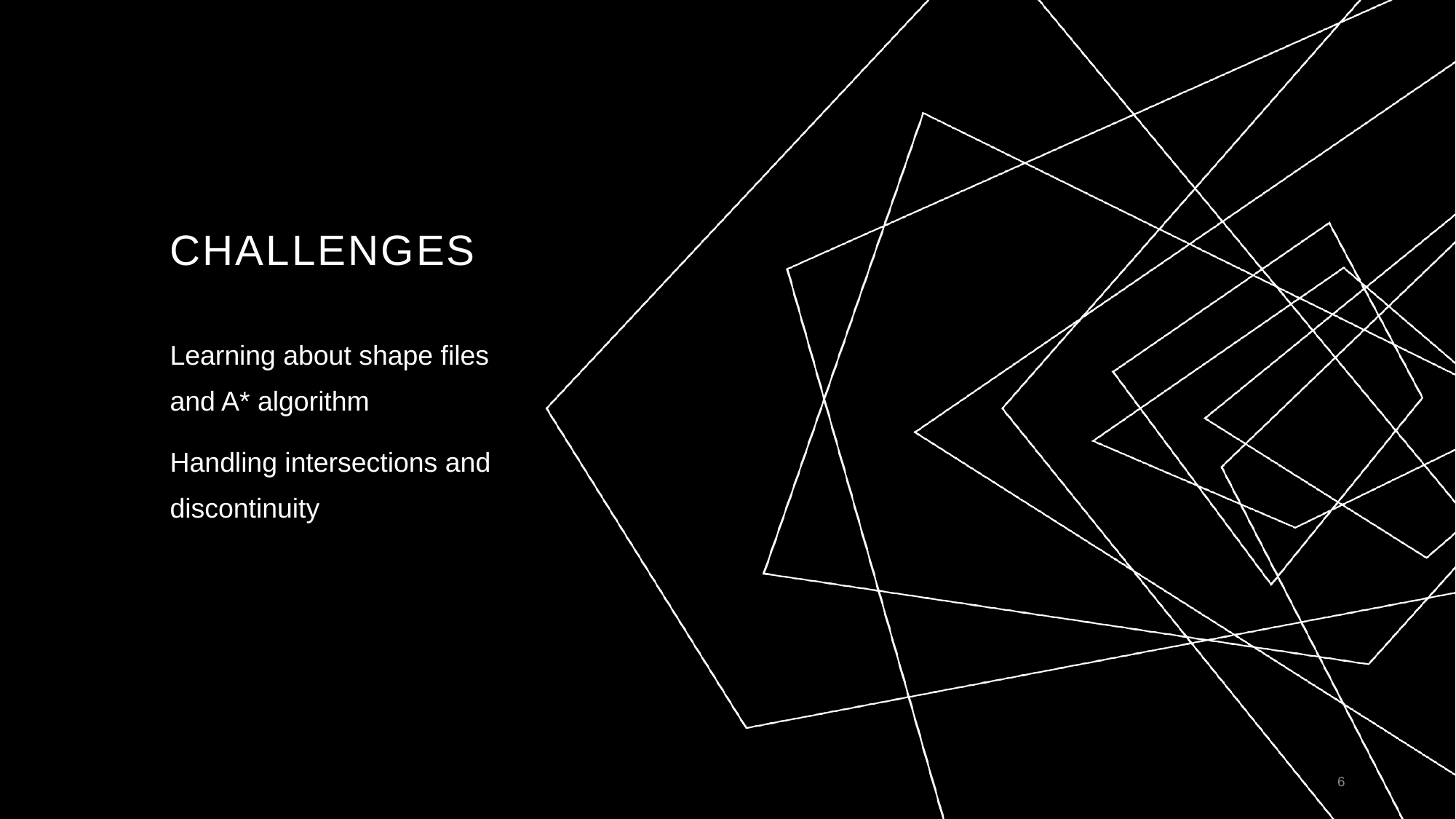

# Challenges
Learning about shape files and A* algorithm
Handling intersections and discontinuity
6